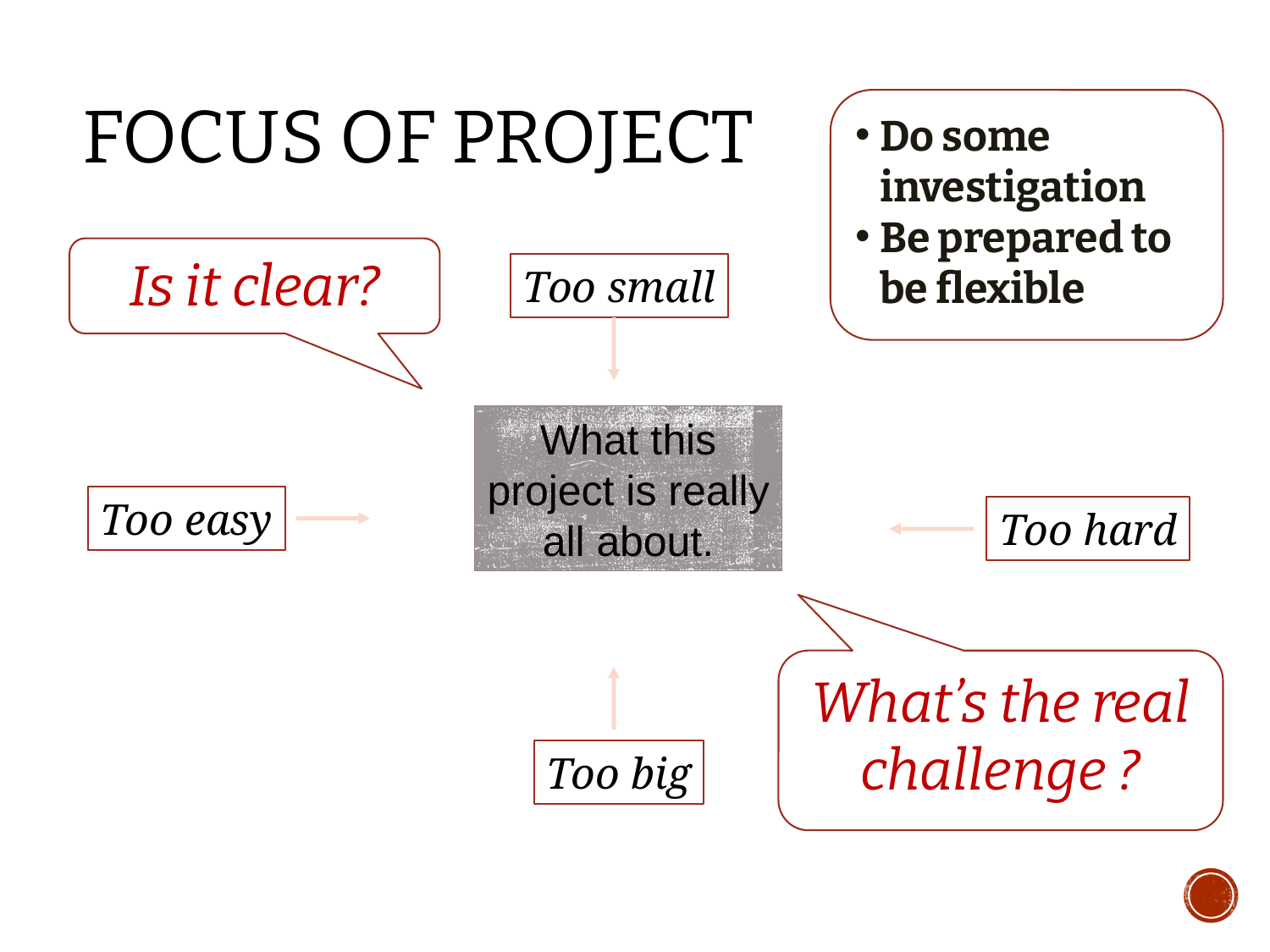

# Focus of Project
Do some investigation
Be prepared to be flexible
Is it clear?
Too small

What this
project is really
all about.
Too easy
Too hard

What’s the real challenge ?

Too big